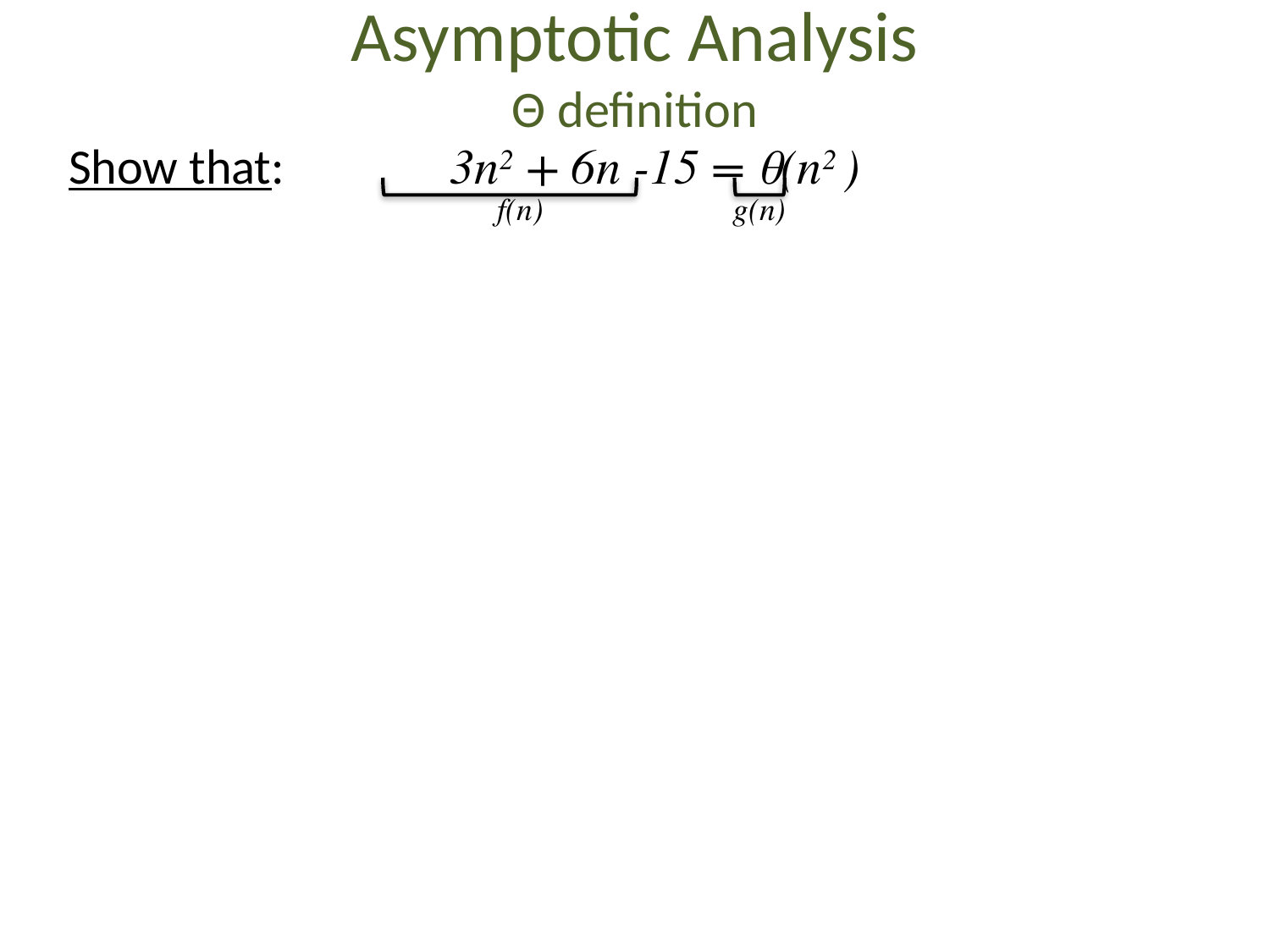

Asymptotic Analysis
Θ definition

Show that:		3n2 + 6n -15 = θ(n2 )
			3n2 ≤

f(n)
g(n)